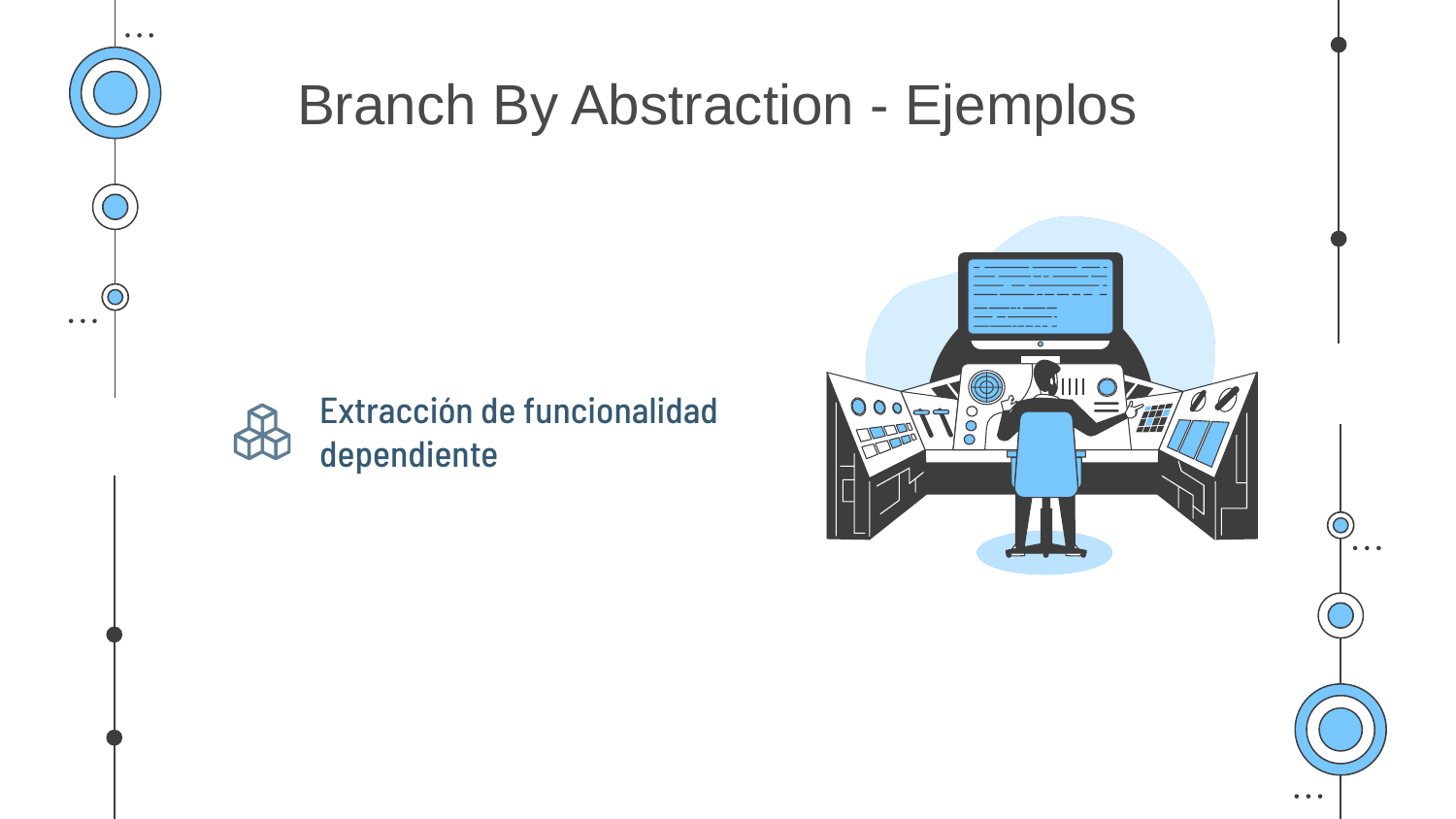

Branch By Abstraction - Ejemplos

Extracción de funcionalidad dependiente